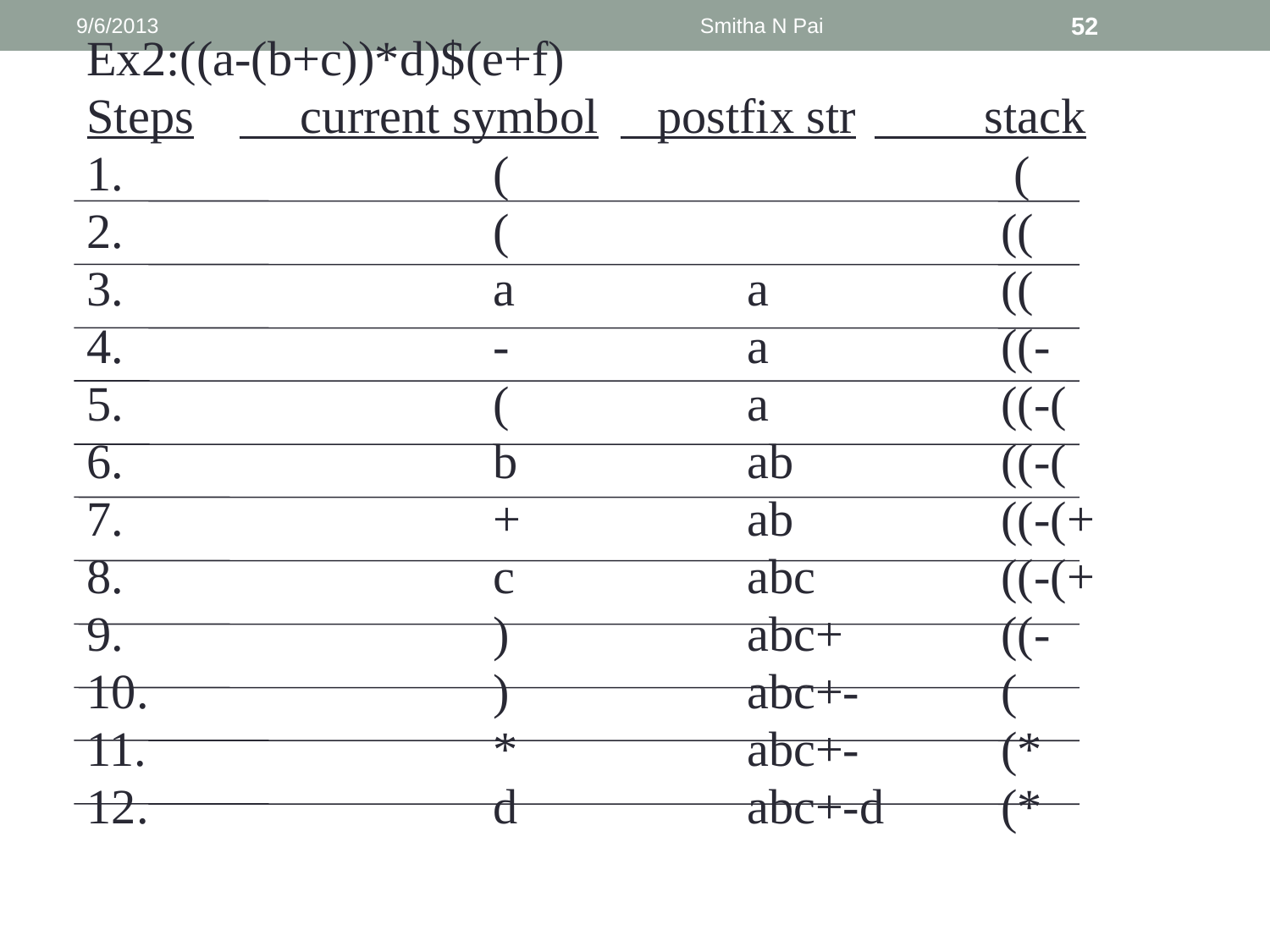

9/6/2013
Smitha N Pai
52
Ex2:((a-(b+c))*d)$(e+f)
Steps	     current symbol	   postfix str	         stack
1.			(				 (
2.			(				((
3.			a		a		((
4.			-		a		((-
5.			(		a		((-(
6.			b		ab		((-(
7.			+		ab		((-(+
8.			c		abc		((-(+
9.			)		abc+		((-
10.			)		abc+-		(
11.			*		abc+-		(*
12.			d		abc+-d	(*